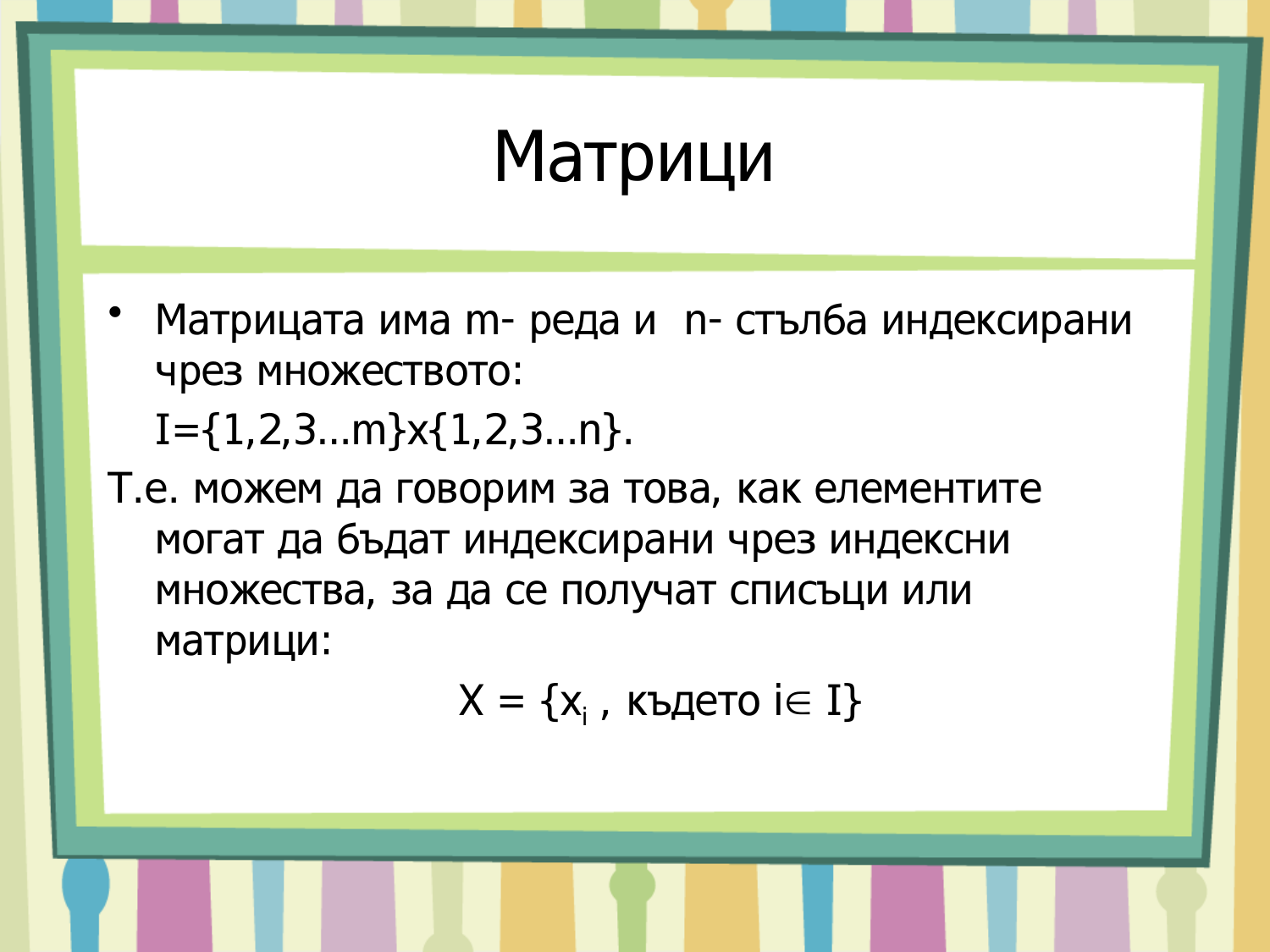

Матрици
Матрицата има m- реда и  n- стълба индексирани чрез множеството:
	I={1,2,3…m}x{1,2,3…n}.
Т.е. можем да говорим за това, как елементите могат да бъдат индексирани чрез индексни множества, за да се получат списъци или матрици:
    Х = {xi , където i∈ I}